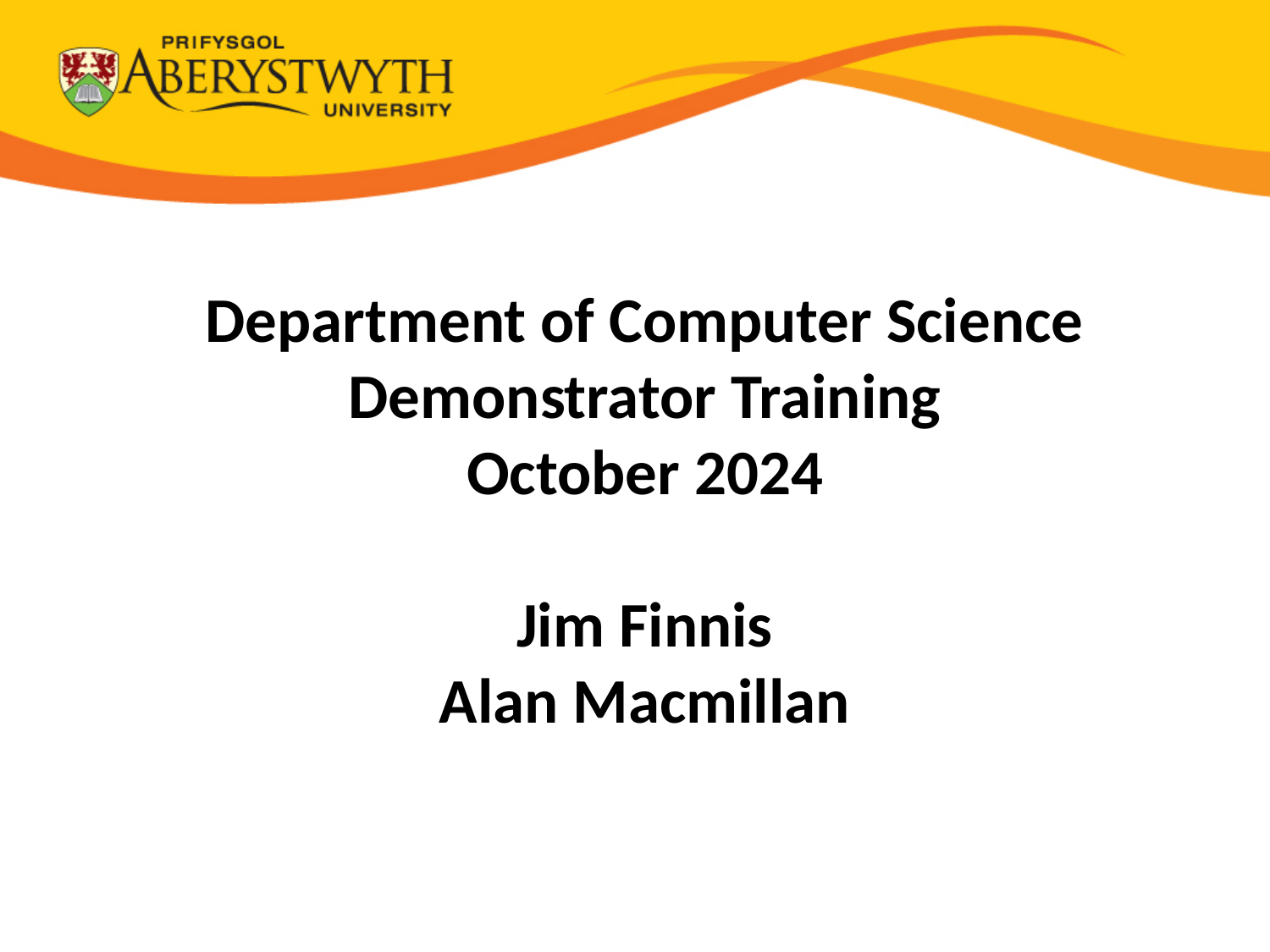

Department of Computer Science
Demonstrator Training
October 2024

Jim Finnis
Alan Macmillan